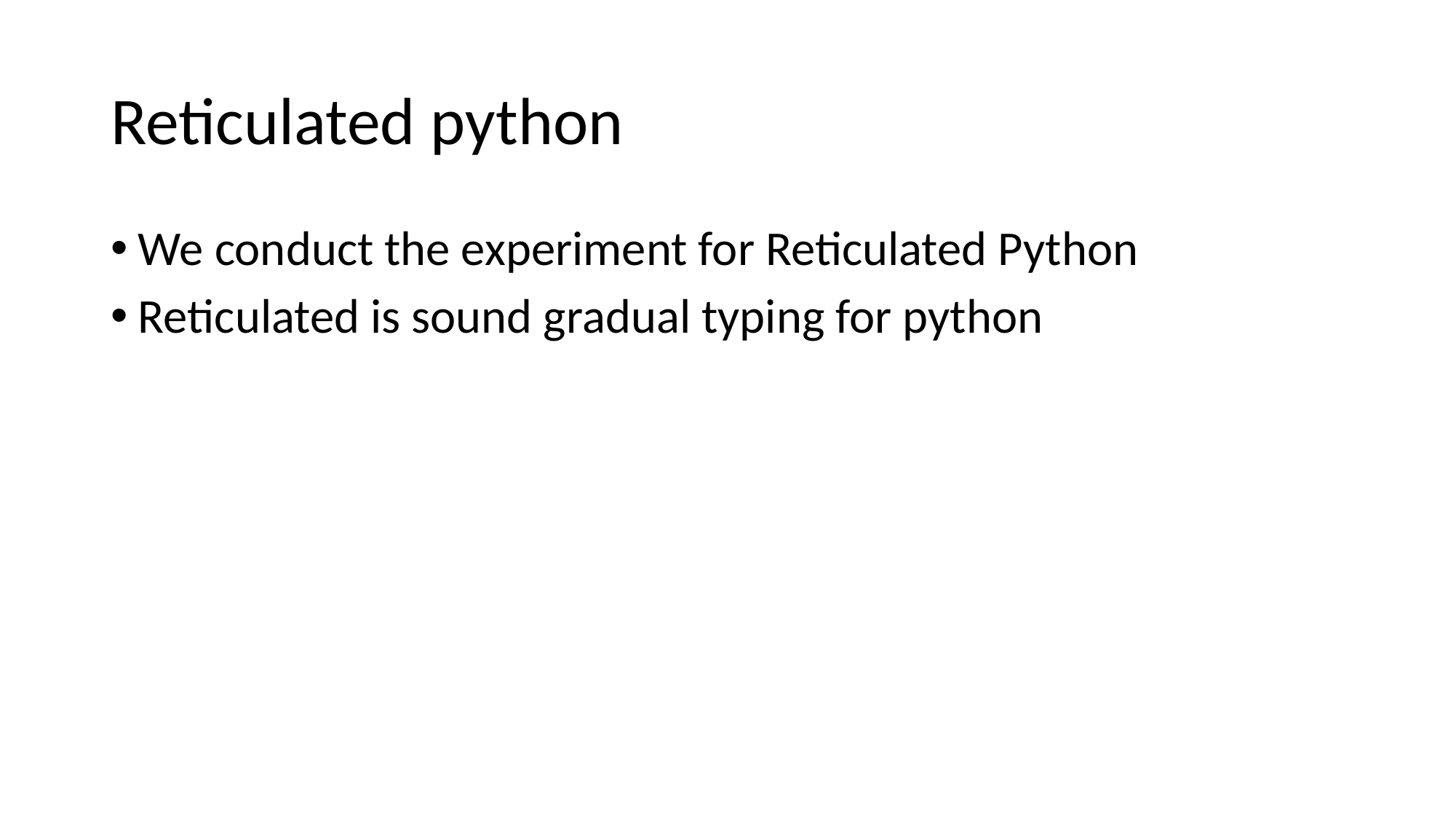

# Reticulated python
We conduct the experiment for Reticulated Python
Reticulated is sound gradual typing for python